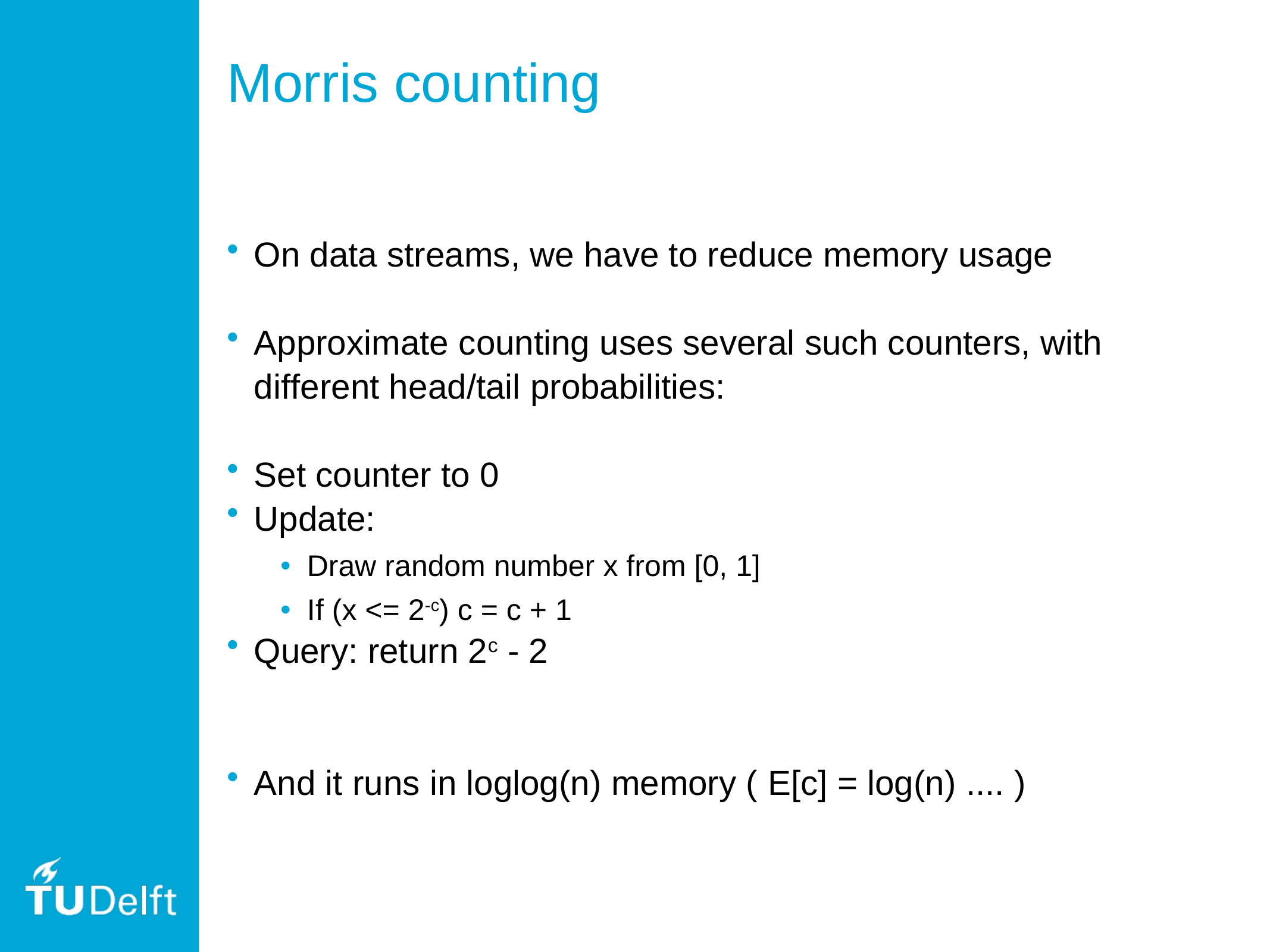

# Morris counting
On data streams, we have to reduce memory usage

Approximate counting uses several such counters, with different head/tail probabilities:

Set counter to 0
Update:
Draw random number x from [0, 1]
If (x <= 2-c) c = c + 1
Query: return 2c - 2

And it runs in loglog(n) memory ( E[c] = log(n) .... )